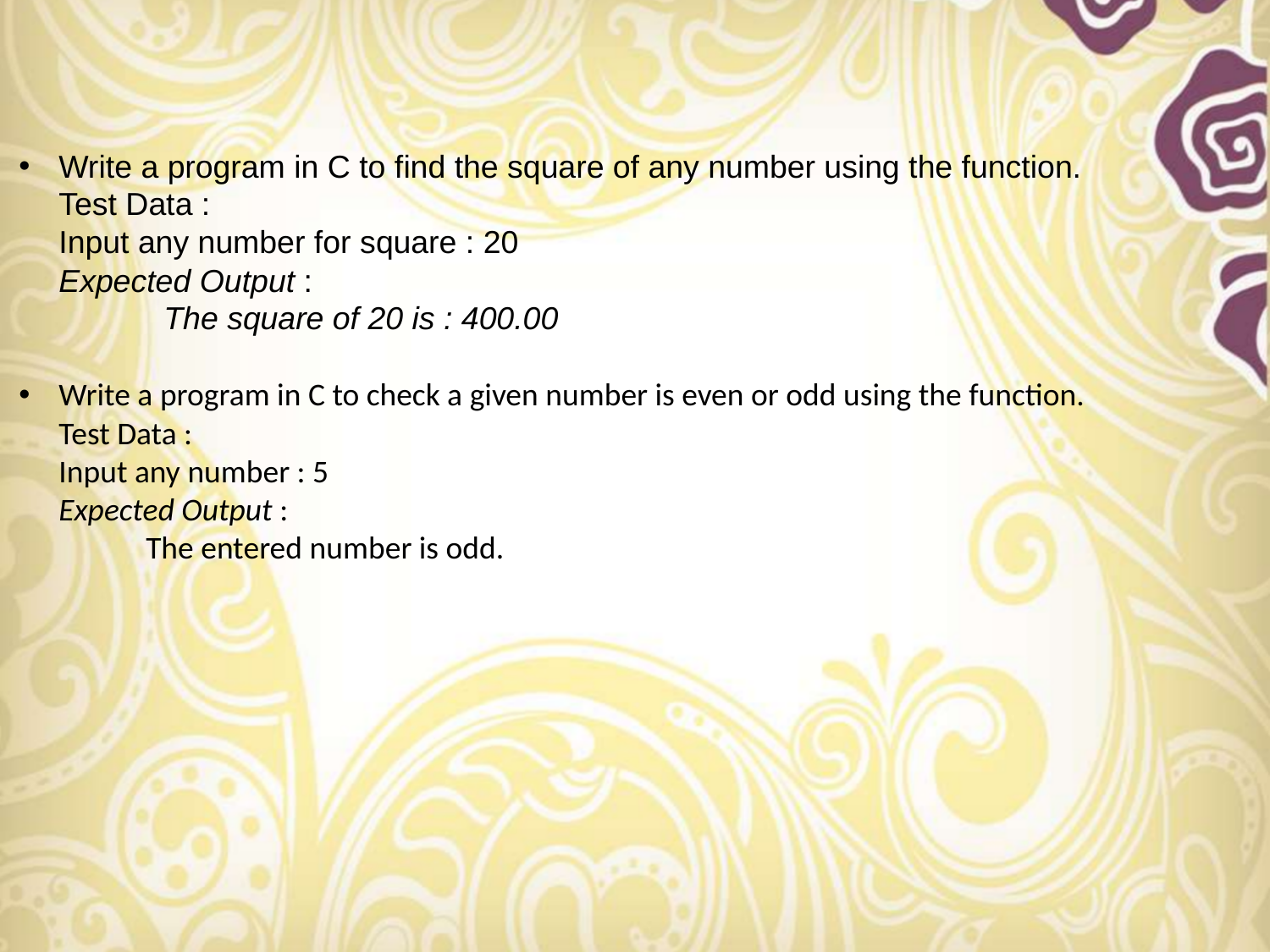

Write a program in C to find the square of any number using the function.
Test Data :
Input any number for square : 20
Expected Output :
 	  The square of 20 is : 400.00

Write a program in C to check a given number is even or odd using the function.
Test Data :
Input any number : 5
Expected Output :
	The entered number is odd.